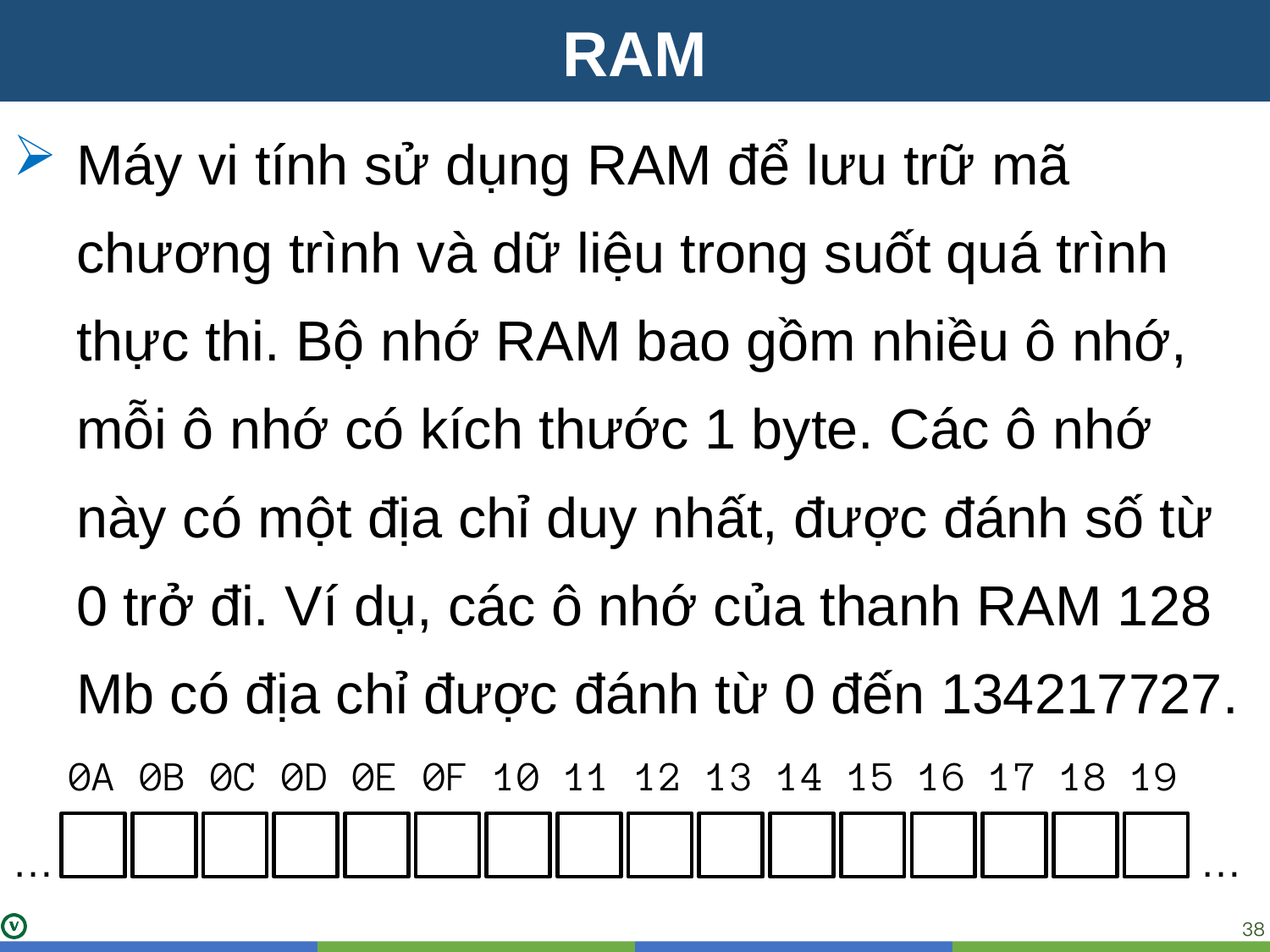

RAM
Máy vi tính sử dụng RAM để lưu trữ mã chương trình và dữ liệu trong suốt quá trình thực thi. Bộ nhớ RAM bao gồm nhiều ô nhớ, mỗi ô nhớ có kích thước 1 byte. Các ô nhớ này có một địa chỉ duy nhất, được đánh số từ 0 trở đi. Ví dụ, các ô nhớ của thanh RAM 128 Mb có địa chỉ được đánh từ 0 đến 134217727.
0A
0B
0C
0D
0E
0F
10
11
12
13
14
15
16
17
18
19

…
…